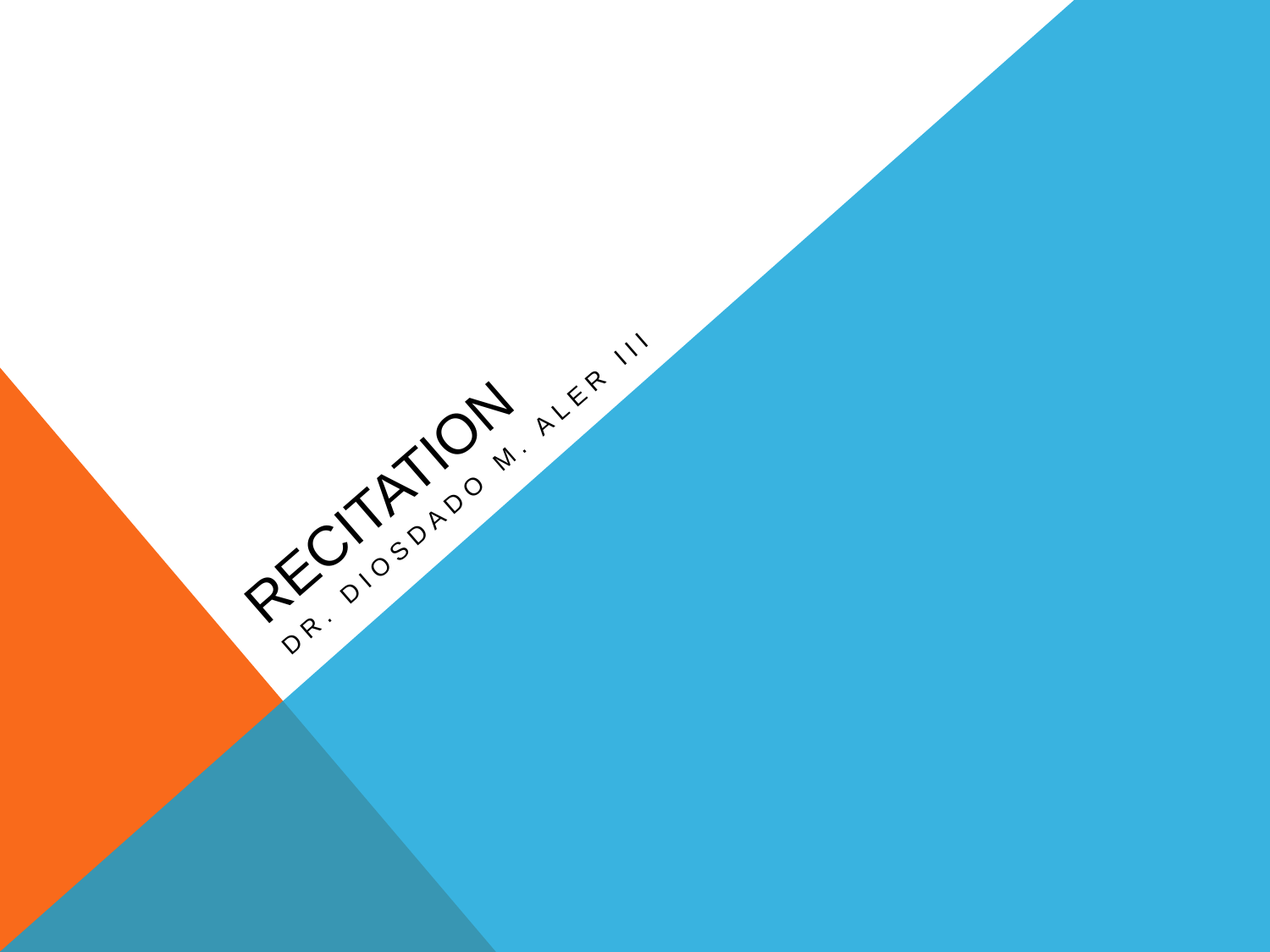

# RECITATION
Dr. Diosdado M. Aler III